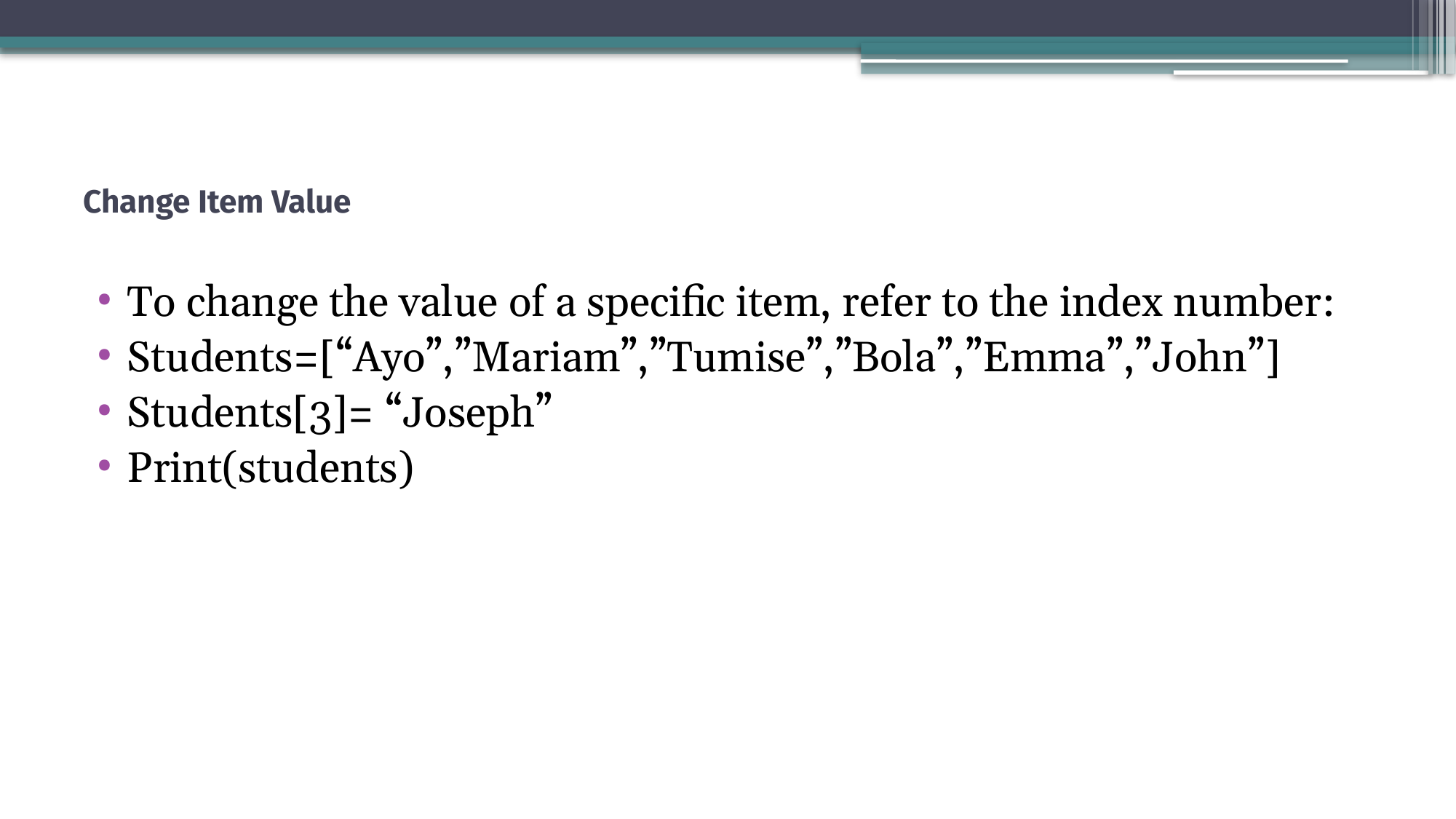

# Change Item Value
To change the value of a specific item, refer to the index number:
Students=[“Ayo”,”Mariam”,”Tumise”,”Bola”,”Emma”,”John”]
Students[3]= “Joseph”
Print(students)